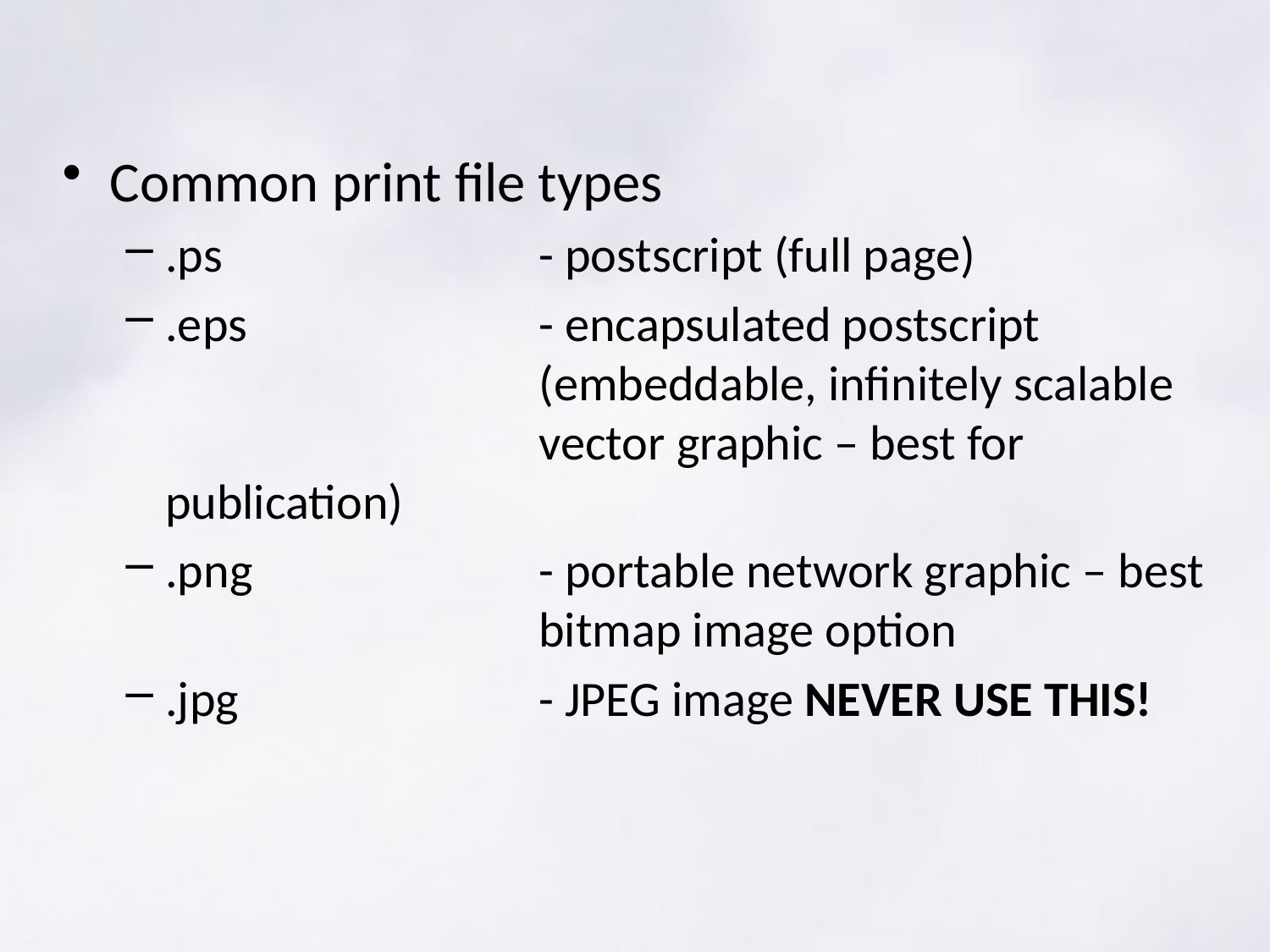

#
Common print file types
.ps	- postscript (full page)
.eps	- encapsulated postscript 			(embeddable, infinitely scalable 	vector graphic – best for publication)
.png	- portable network graphic – best 	bitmap image option
.jpg	- JPEG image NEVER USE THIS!